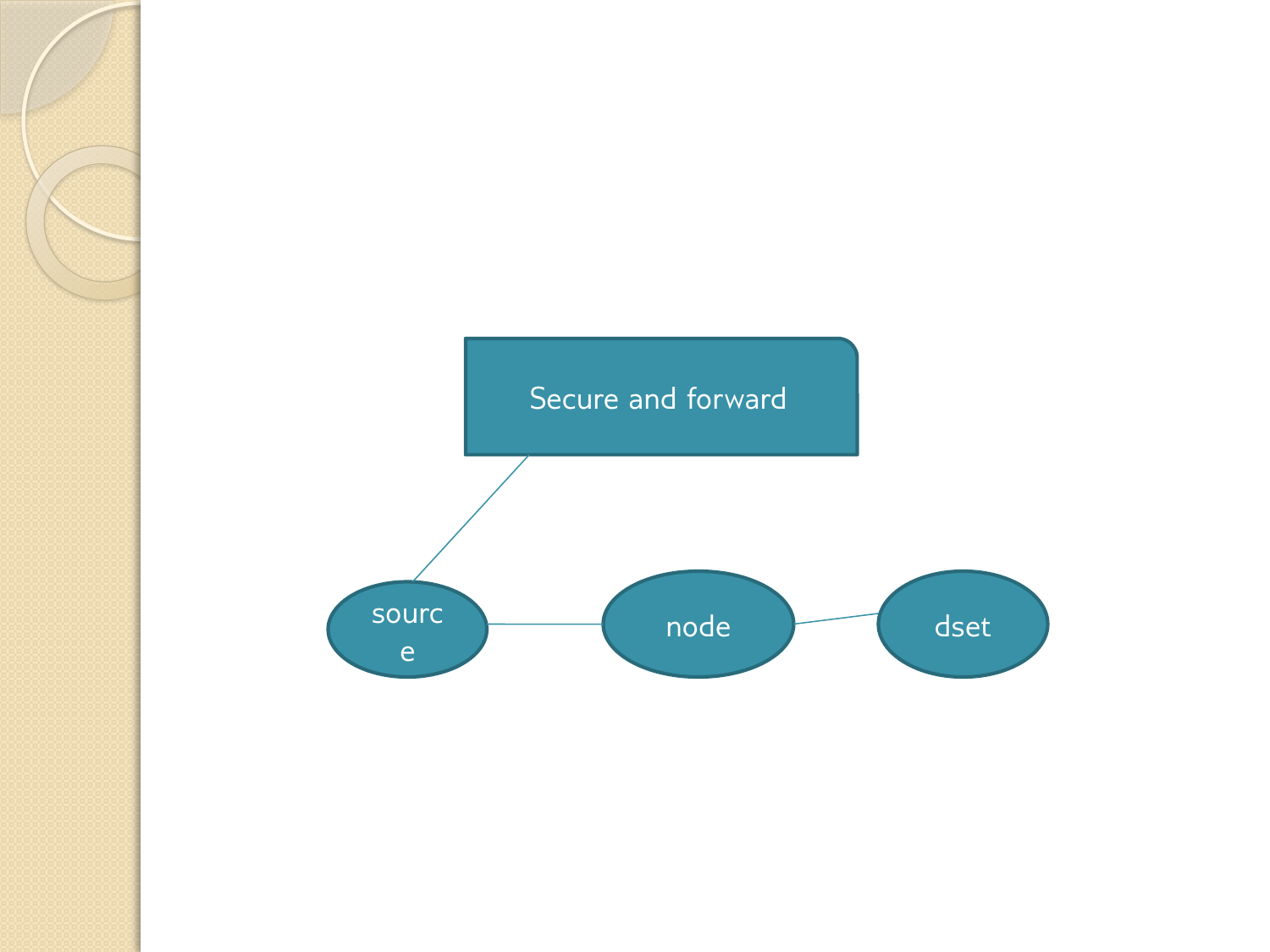

#

Secure and forward
node
dset
source